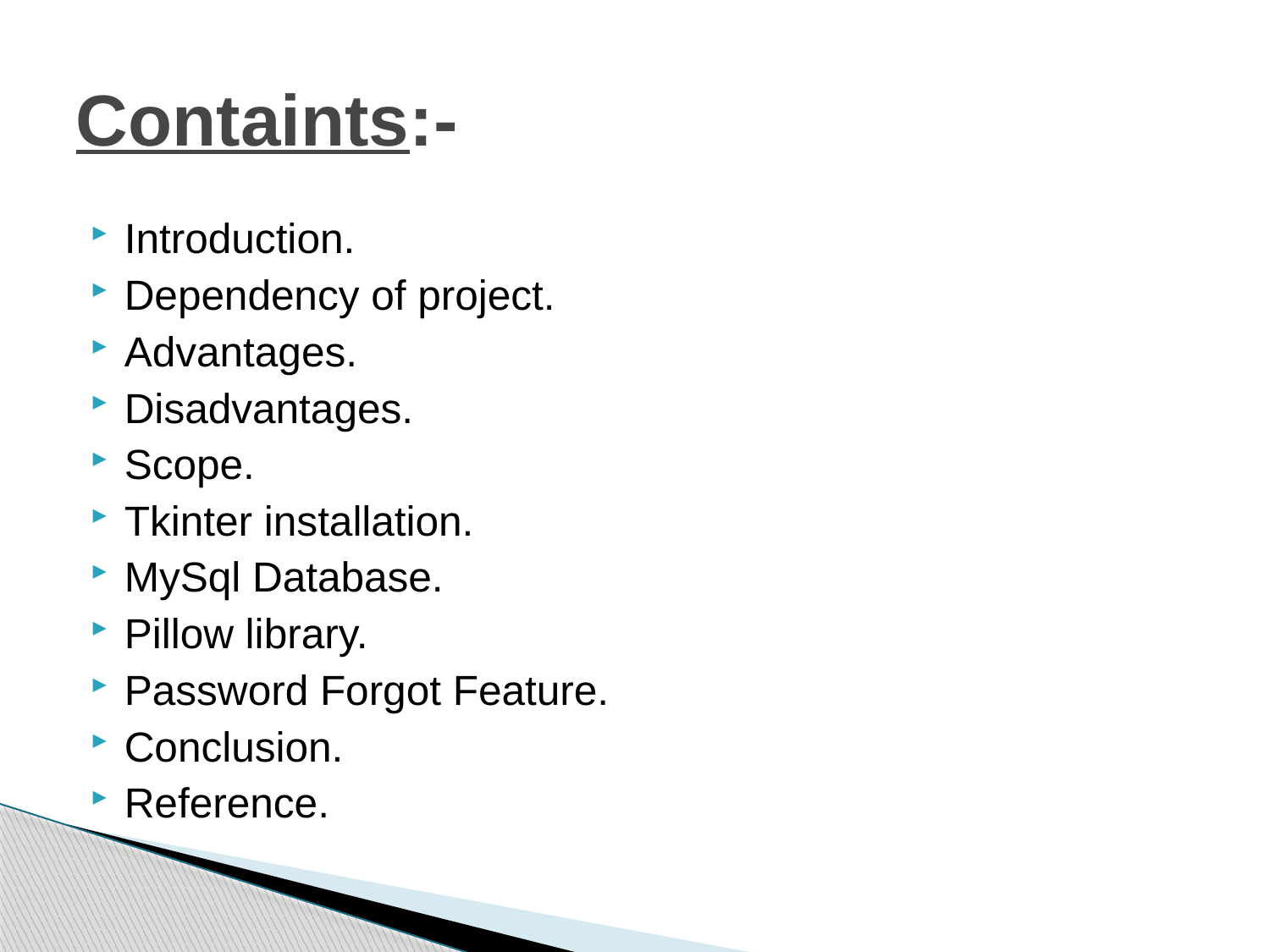

# Containts:-
Introduction.
Dependency of project.
Advantages.
Disadvantages.
Scope.
Tkinter installation.
MySql Database.
Pillow library.
Password Forgot Feature.
Conclusion.
Reference.